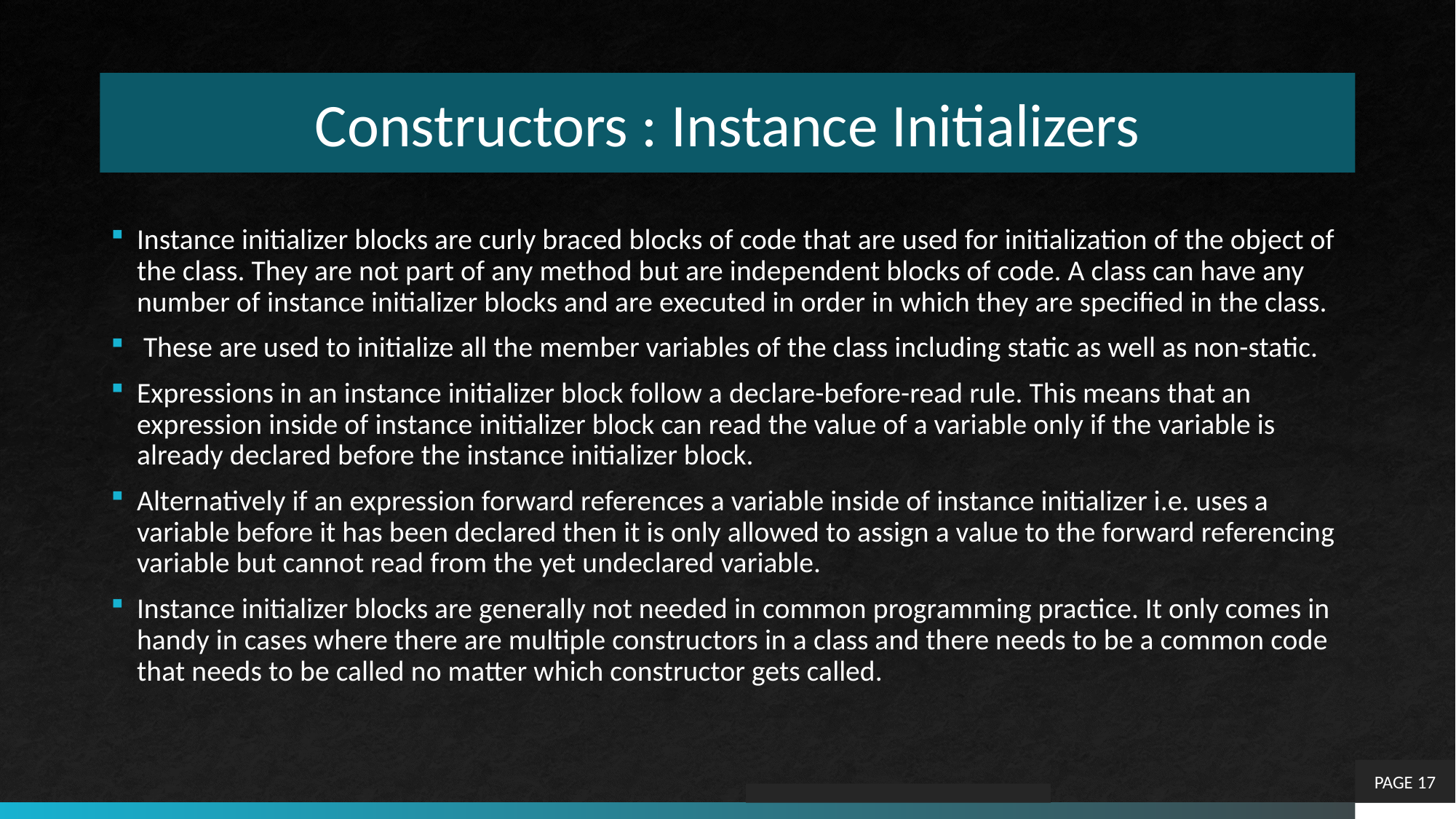

# Constructors : Instance Initializers
Instance initializer blocks are curly braced blocks of code that are used for initialization of the object of the class. They are not part of any method but are independent blocks of code. A class can have any number of instance initializer blocks and are executed in order in which they are specified in the class.
 These are used to initialize all the member variables of the class including static as well as non-static.
Expressions in an instance initializer block follow a declare-before-read rule. This means that an expression inside of instance initializer block can read the value of a variable only if the variable is already declared before the instance initializer block.
Alternatively if an expression forward references a variable inside of instance initializer i.e. uses a variable before it has been declared then it is only allowed to assign a value to the forward referencing variable but cannot read from the yet undeclared variable.
Instance initializer blocks are generally not needed in common programming practice. It only comes in handy in cases where there are multiple constructors in a class and there needs to be a common code that needs to be called no matter which constructor gets called.

PAGE 17